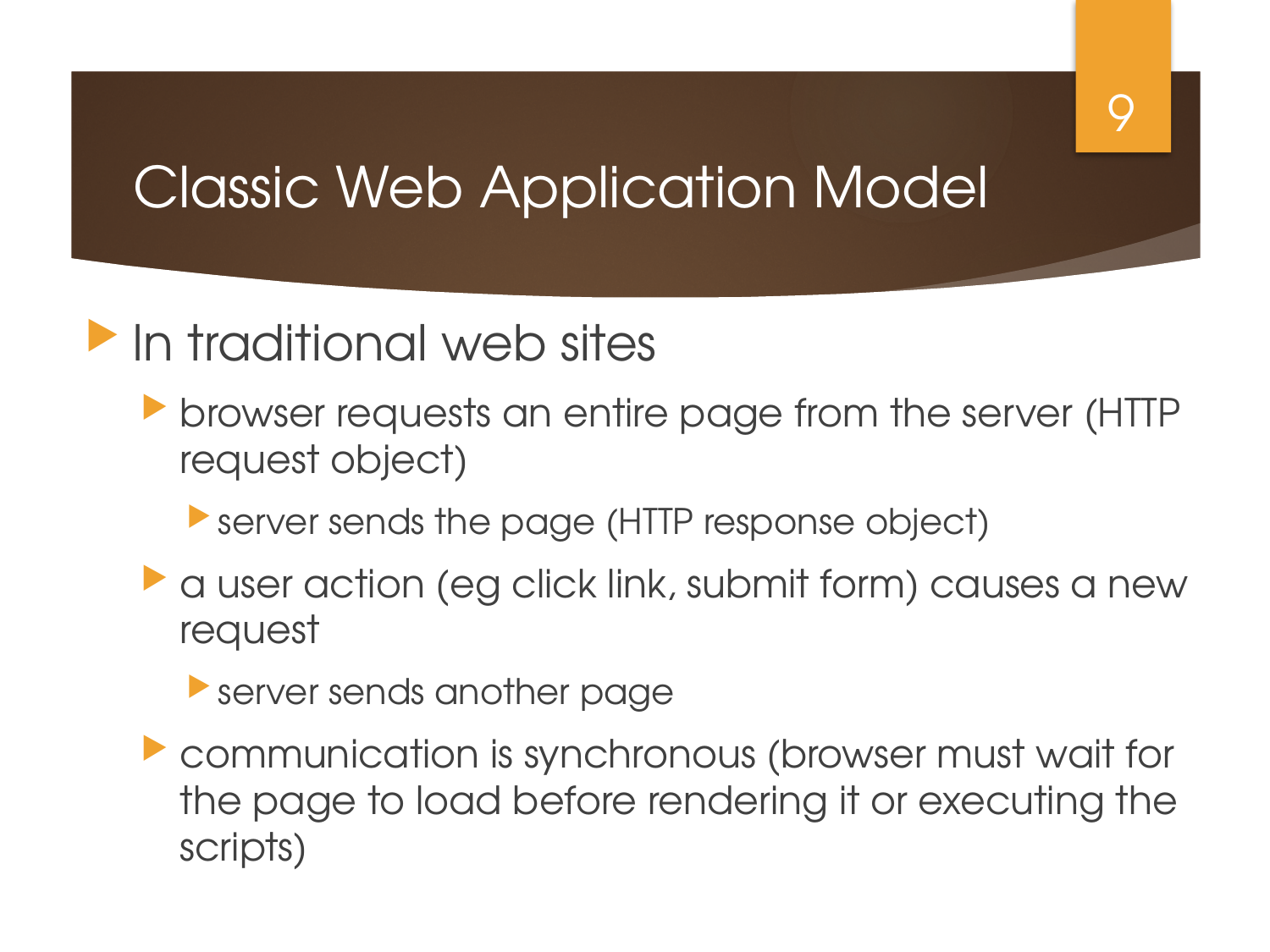

9
# Classic Web Application Model
In traditional web sites
browser requests an entire page from the server (HTTP request object)
server sends the page (HTTP response object)
a user action (eg click link, submit form) causes a new request
server sends another page
communication is synchronous (browser must wait for the page to load before rendering it or executing the scripts)